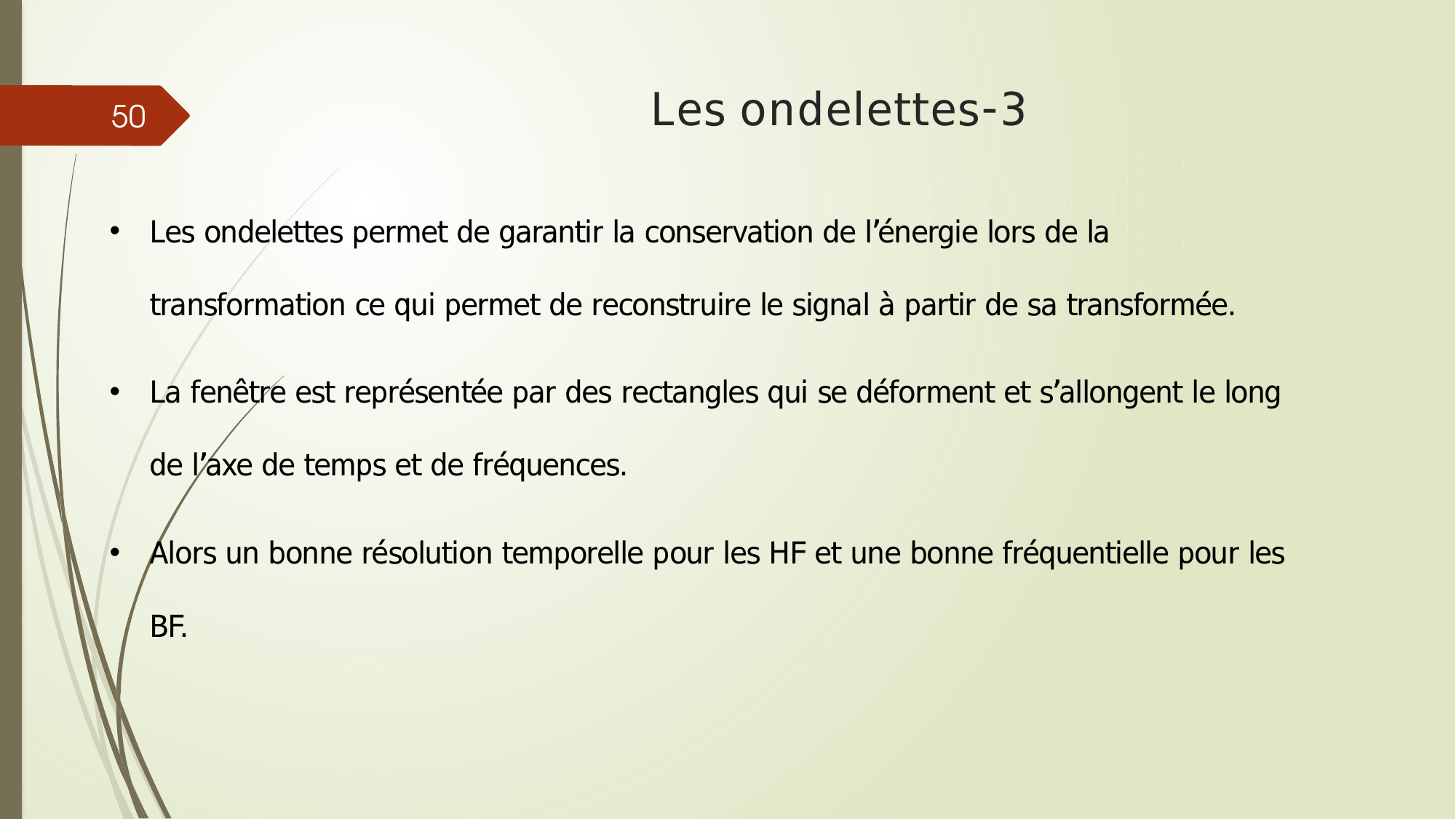

# Les ondelettes-3
50
Les ondelettes permet de garantir la conservation de l’énergie lors de la transformation ce qui permet de reconstruire le signal à partir de sa transformée.
La fenêtre est représentée par des rectangles qui se déforment et s’allongent le long de l’axe de temps et de fréquences.
Alors un bonne résolution temporelle pour les HF et une bonne fréquentielle pour les BF.